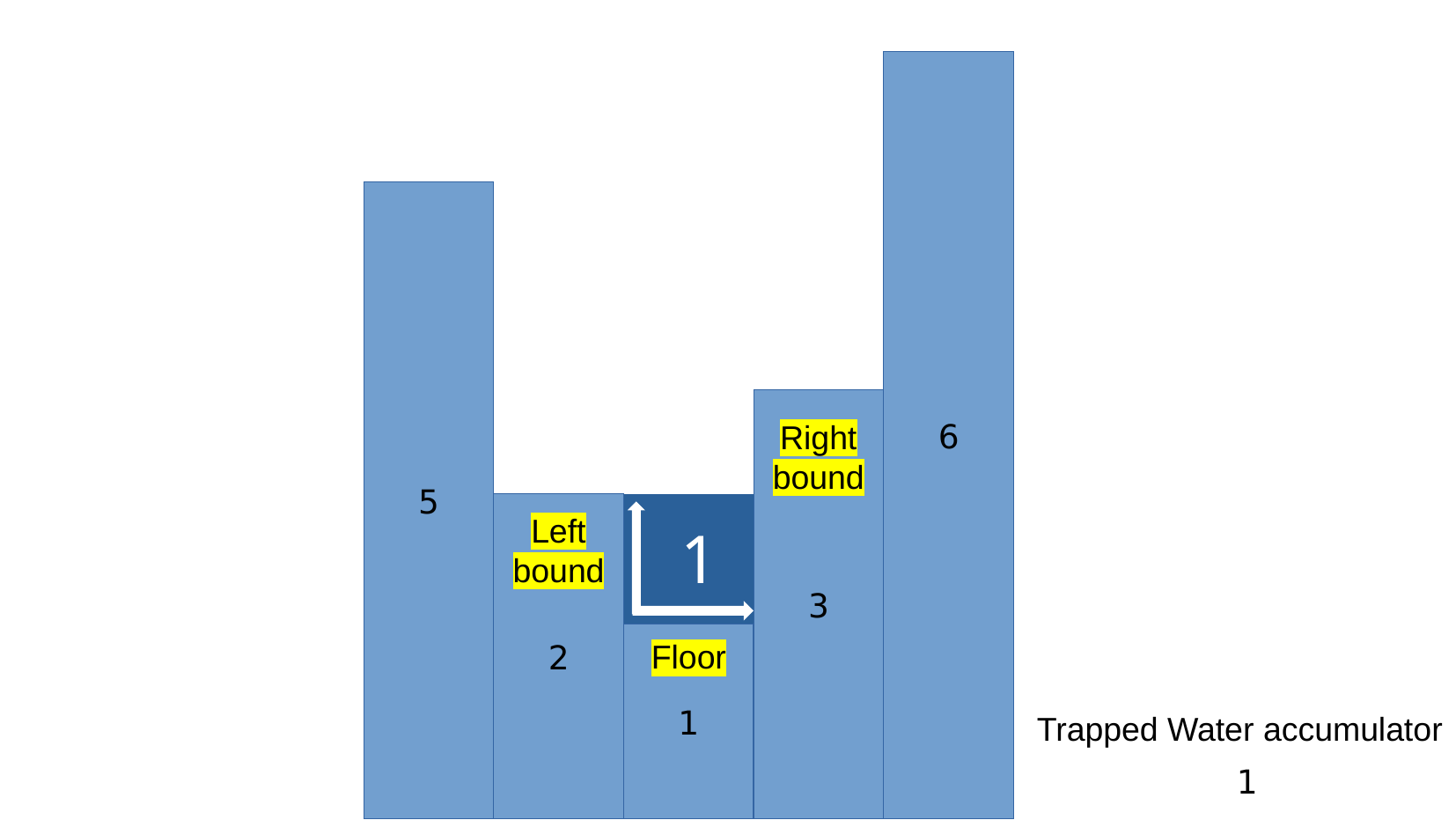

6
5
3
Right
bound

2

Left
bound
1

1
Floor
Trapped Water accumulator
1